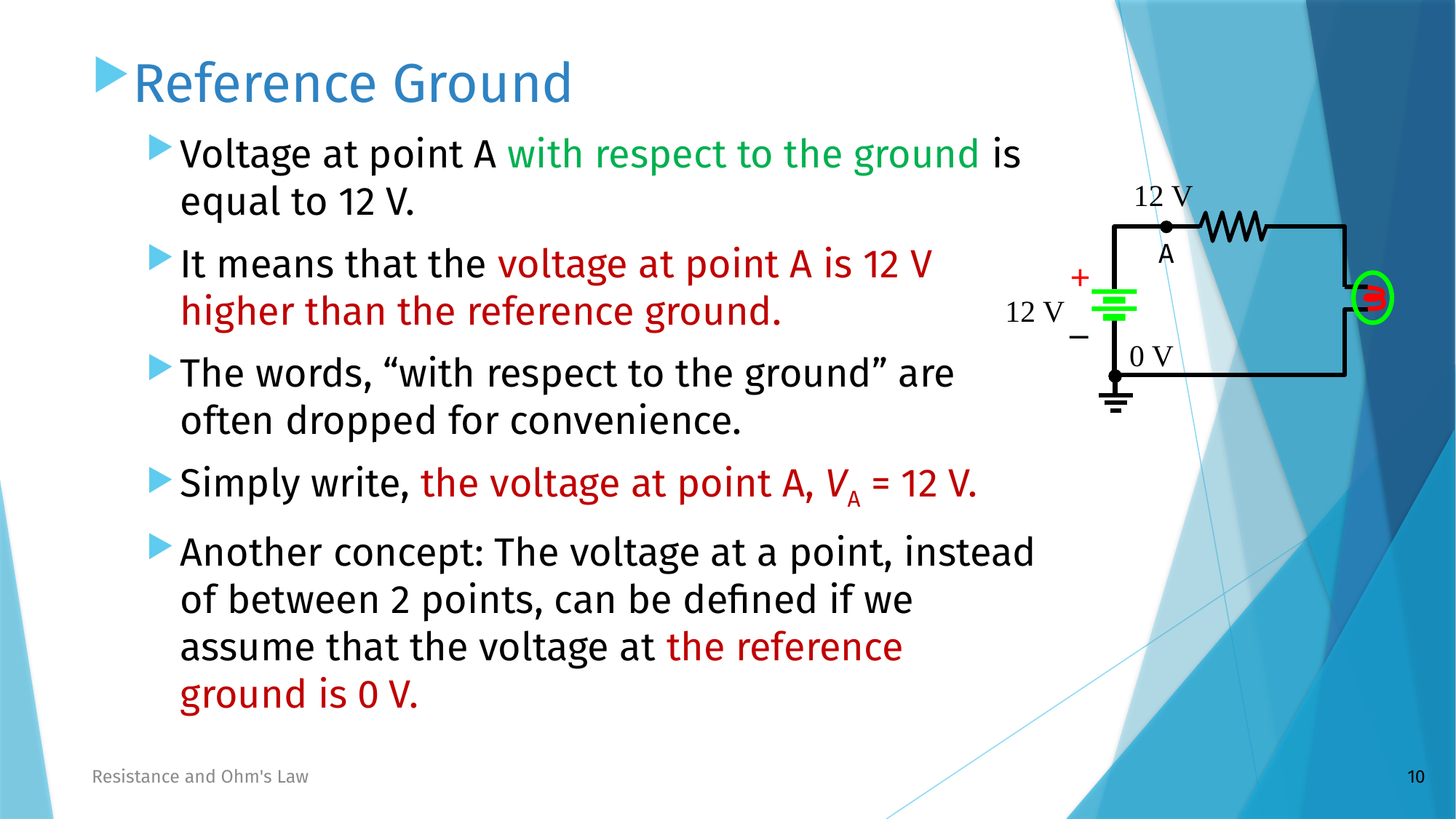

Reference Ground
Voltage at point A with respect to the ground is equal to 12 V.
It means that the voltage at point A is 12 V higher than the reference ground.
The words, “with respect to the ground” are often dropped for convenience.
Simply write, the voltage at point A, VA = 12 V.
Another concept: The voltage at a point, instead of between 2 points, can be defined if we assume that the voltage at the reference ground is 0 V.
12 V

A
+
_

12 V

0 V
Resistance and Ohm's Law
10